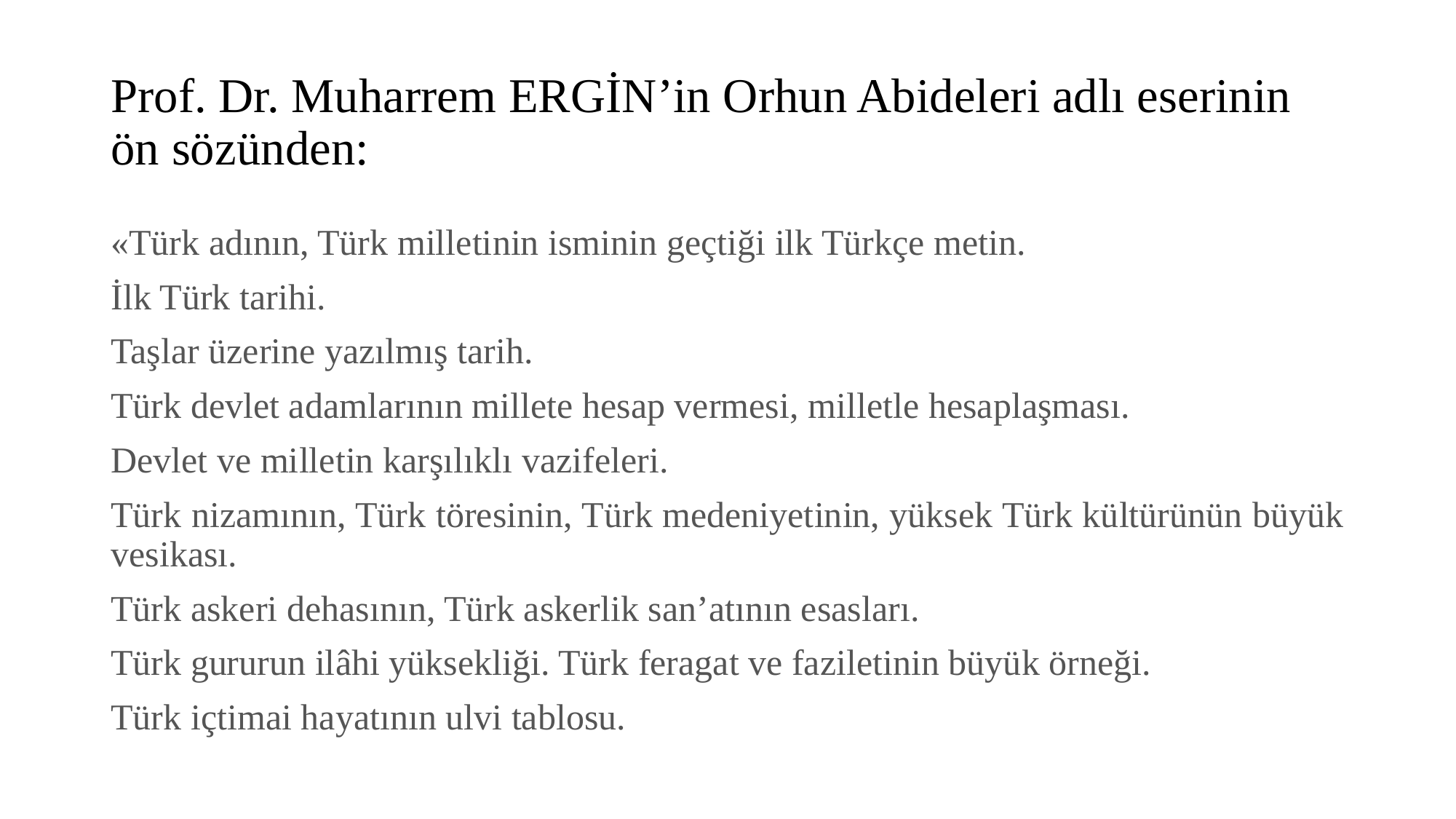

# Prof. Dr. Muharrem ERGİN’in Orhun Abideleri adlı eserinin ön sözünden:
«Türk adının, Türk milletinin isminin geçtiği ilk Türkçe metin.
İlk Türk tarihi.
Taşlar üzerine yazılmış tarih.
Türk devlet adamlarının millete hesap vermesi, milletle hesaplaşması.
Devlet ve milletin karşılıklı vazifeleri.
Türk nizamının, Türk töresinin, Türk medeniyetinin, yüksek Türk kültürünün büyük vesikası.
Türk askeri dehasının, Türk askerlik san’atının esasları.
Türk gururun ilâhi yüksekliği. Türk feragat ve faziletinin büyük örneği.
Türk içtimai hayatının ulvi tablosu.